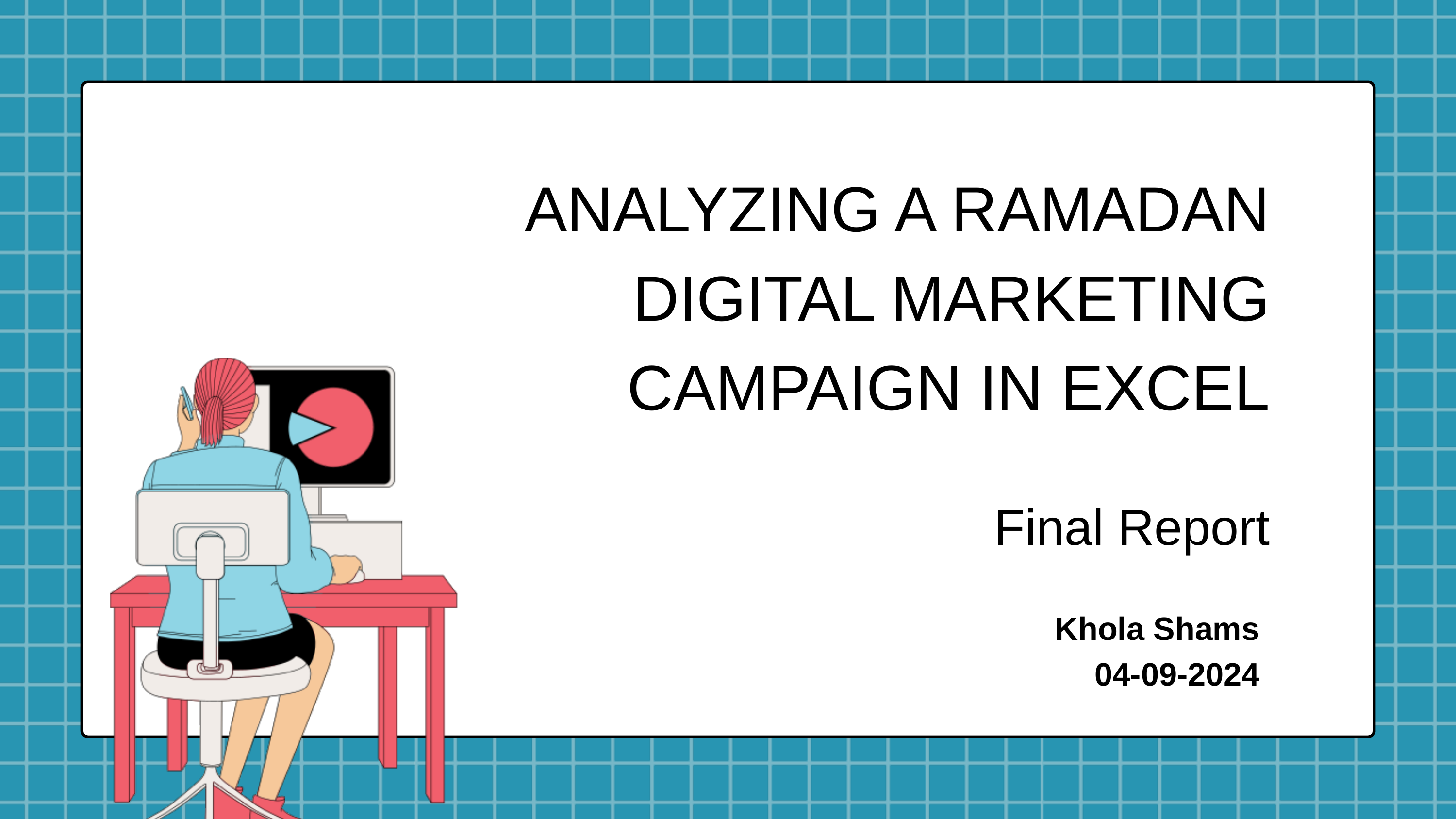

ANALYZING A RAMADAN DIGITAL MARKETING CAMPAIGN IN EXCEL

Final Report
Khola Shams
04-09-2024